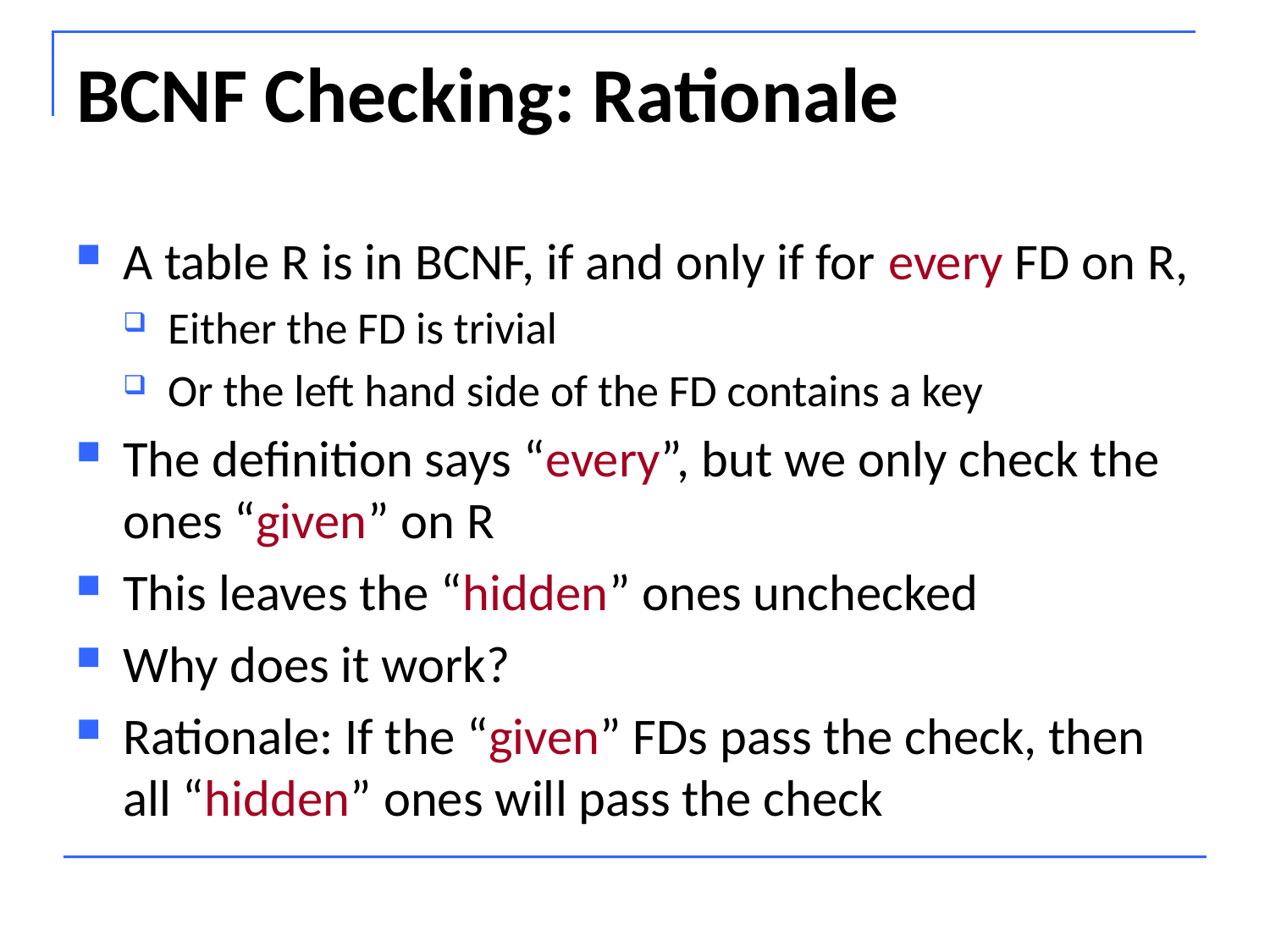

# BCNF Checking: Rationale
A table R is in BCNF, if and only if for every FD on R,
Either the FD is trivial
Or the left hand side of the FD contains a key
The definition says “every”, but we only check the ones “given” on R
This leaves the “hidden” ones unchecked
Why does it work?
Rationale: If the “given” FDs pass the check, then all “hidden” ones will pass the check